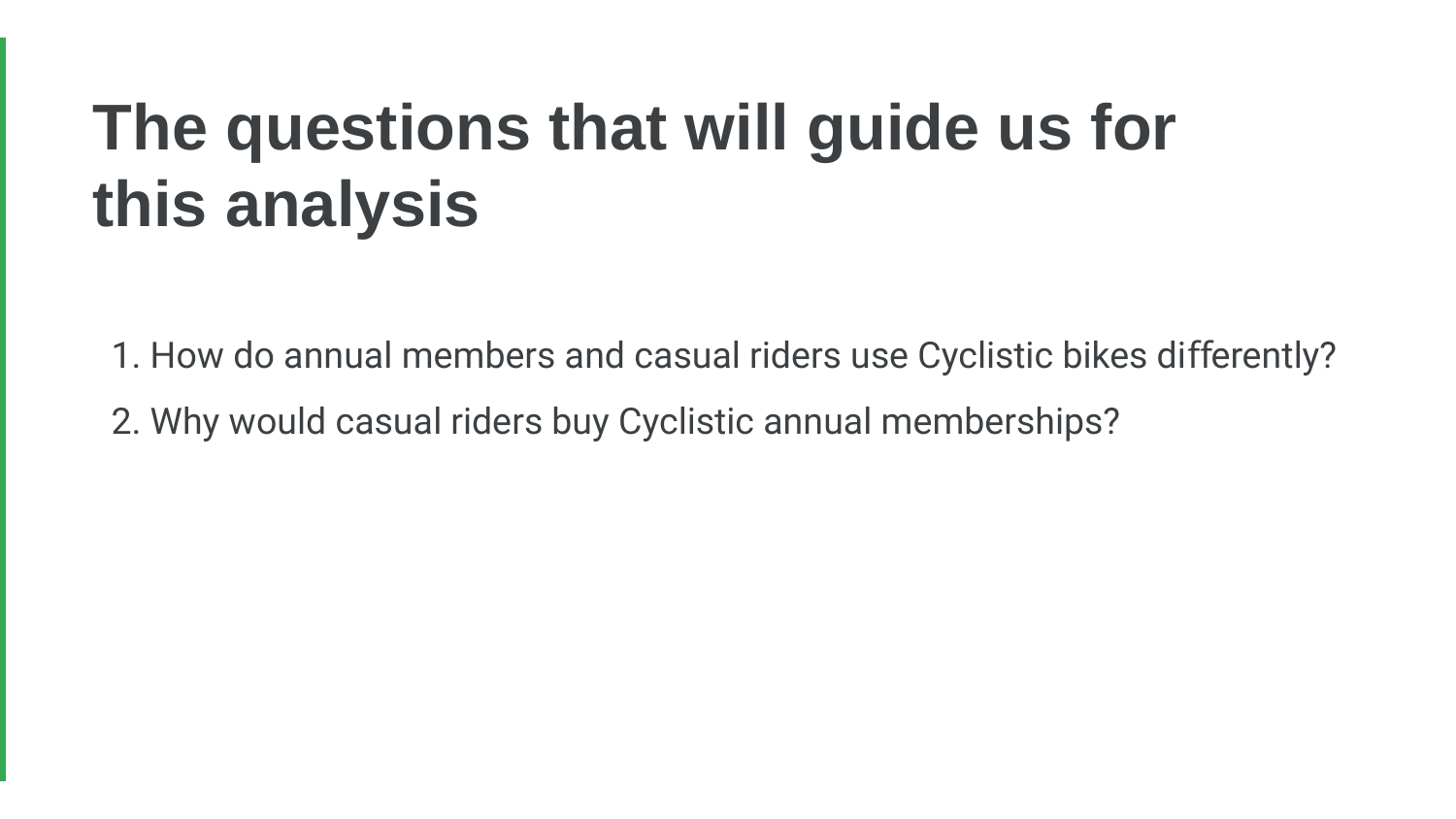

The questions that will guide us for this analysis
1. How do annual members and casual riders use Cyclistic bikes diﬀerently?
2. Why would casual riders buy Cyclistic annual memberships?